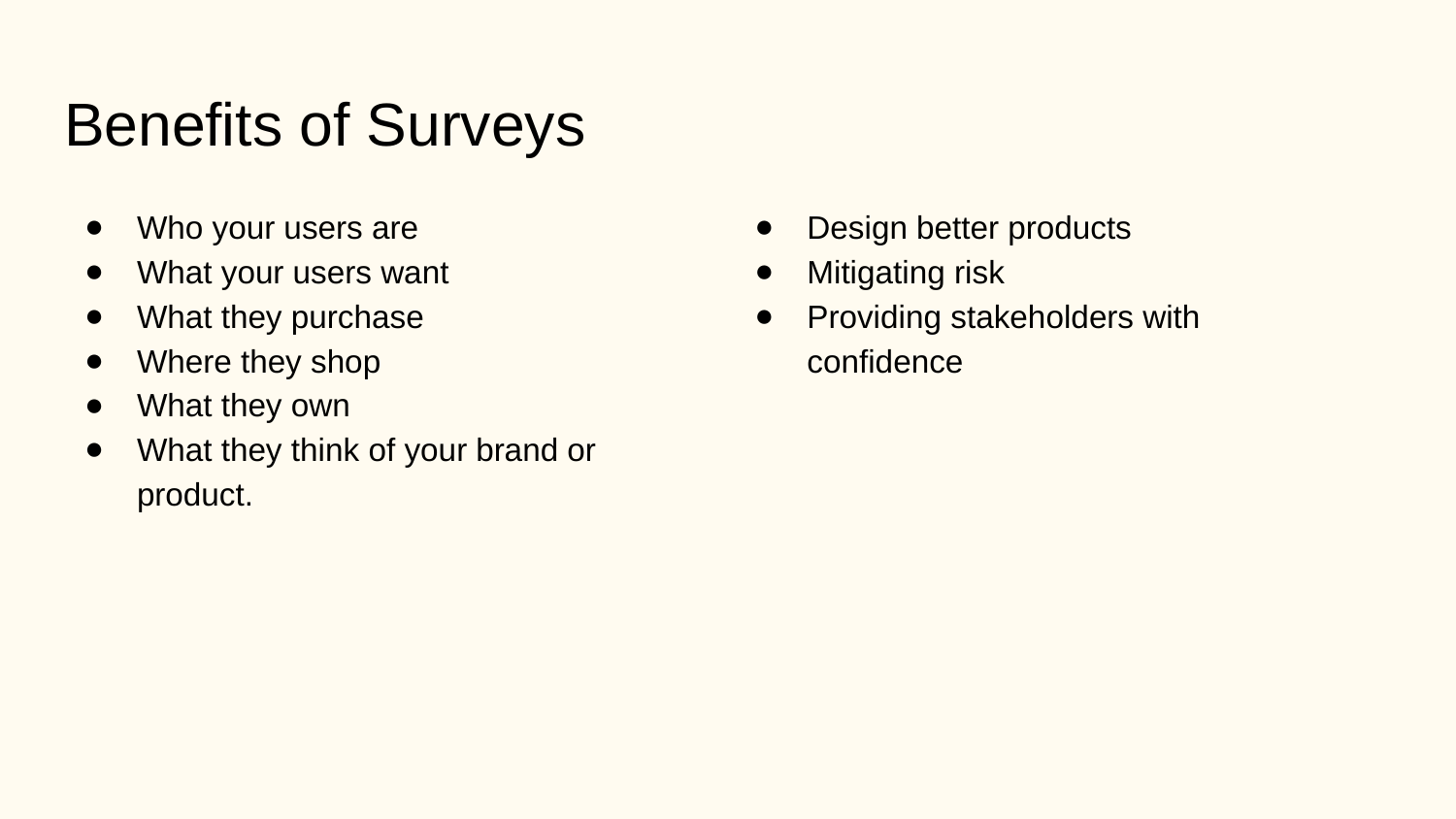

# Benefits of Surveys
Who your users are
What your users want
What they purchase
Where they shop
What they own
What they think of your brand or product.

Design better products
Mitigating risk
Providing stakeholders with confidence